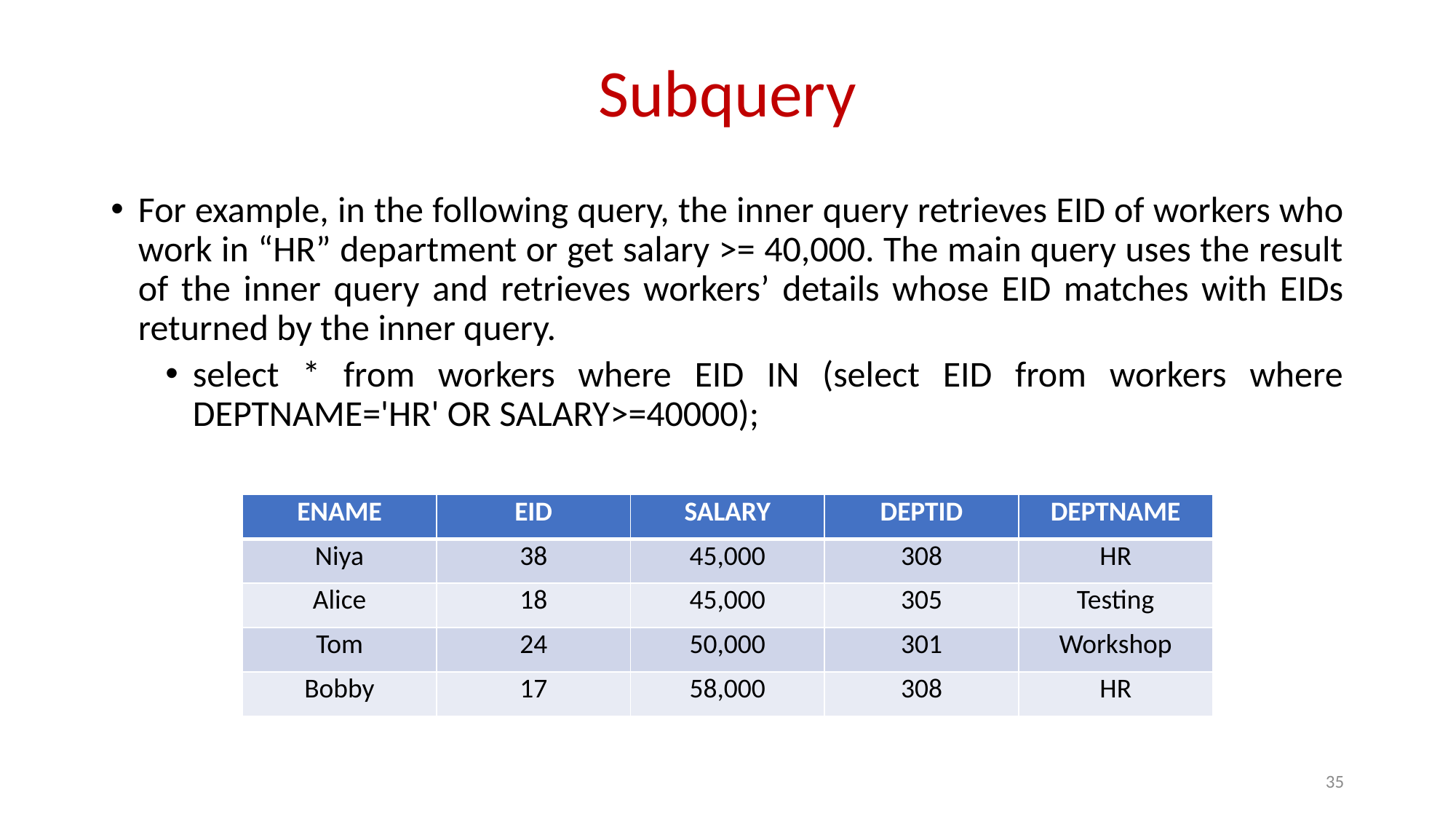

# Subquery
For example, in the following query, the inner query retrieves EID of workers who work in “HR” department or get salary >= 40,000. The main query uses the result of the inner query and retrieves workers’ details whose EID matches with EIDs returned by the inner query.
select * from workers where EID IN (select EID from workers where DEPTNAME='HR' OR SALARY>=40000);
| ENAME | EID | SALARY | DEPTID | DEPTNAME |
| --- | --- | --- | --- | --- |
| Niya | 38 | 45,000 | 308 | HR |
| Alice | 18 | 45,000 | 305 | Testing |
| Tom | 24 | 50,000 | 301 | Workshop |
| Bobby | 17 | 58,000 | 308 | HR |
35